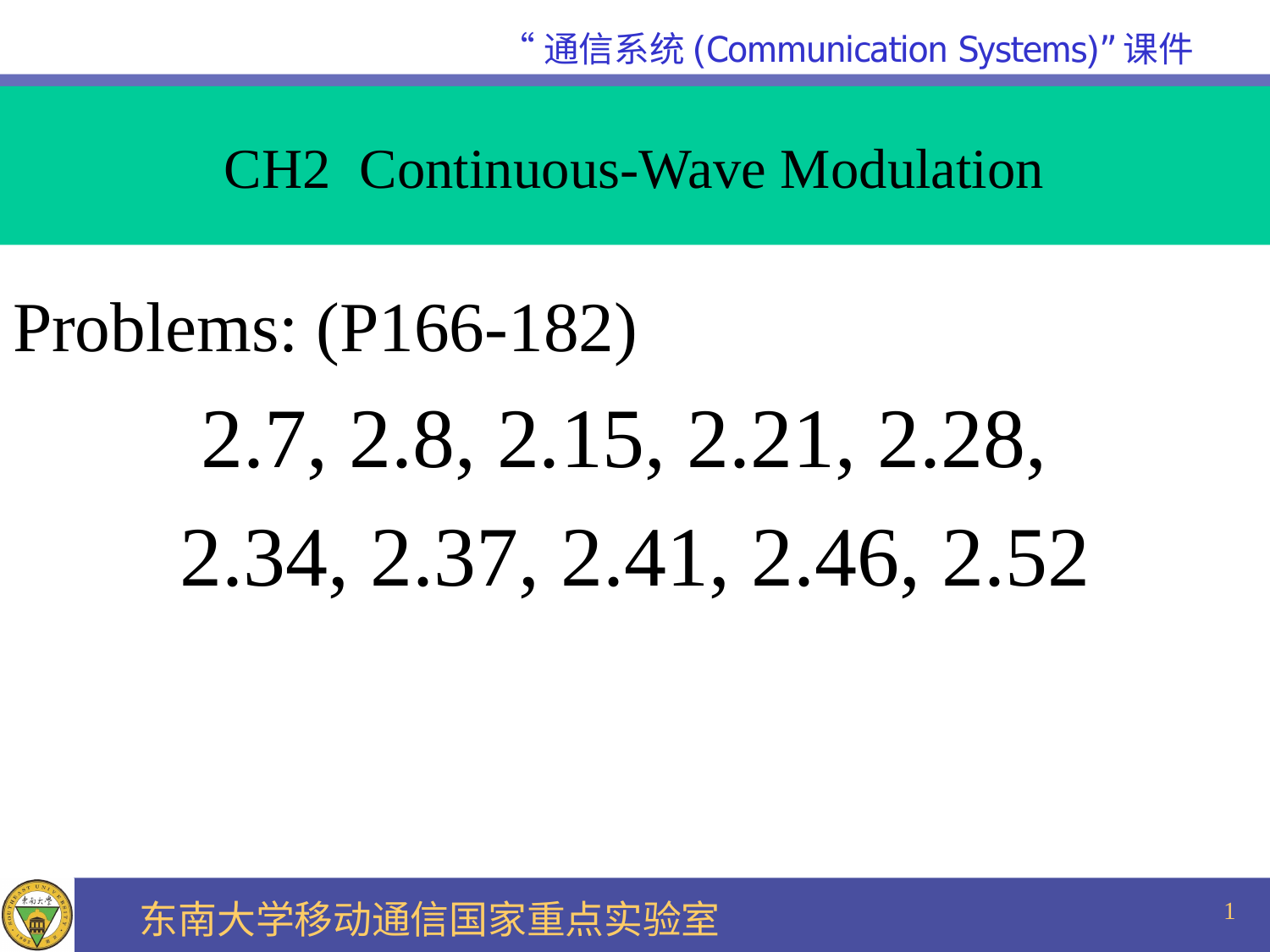

# CH2  Continuous-Wave Modulation
Problems: (P166-182)
2.7, 2.8, 2.15, 2.21, 2.28,
2.34, 2.37, 2.41, 2.46, 2.52
1